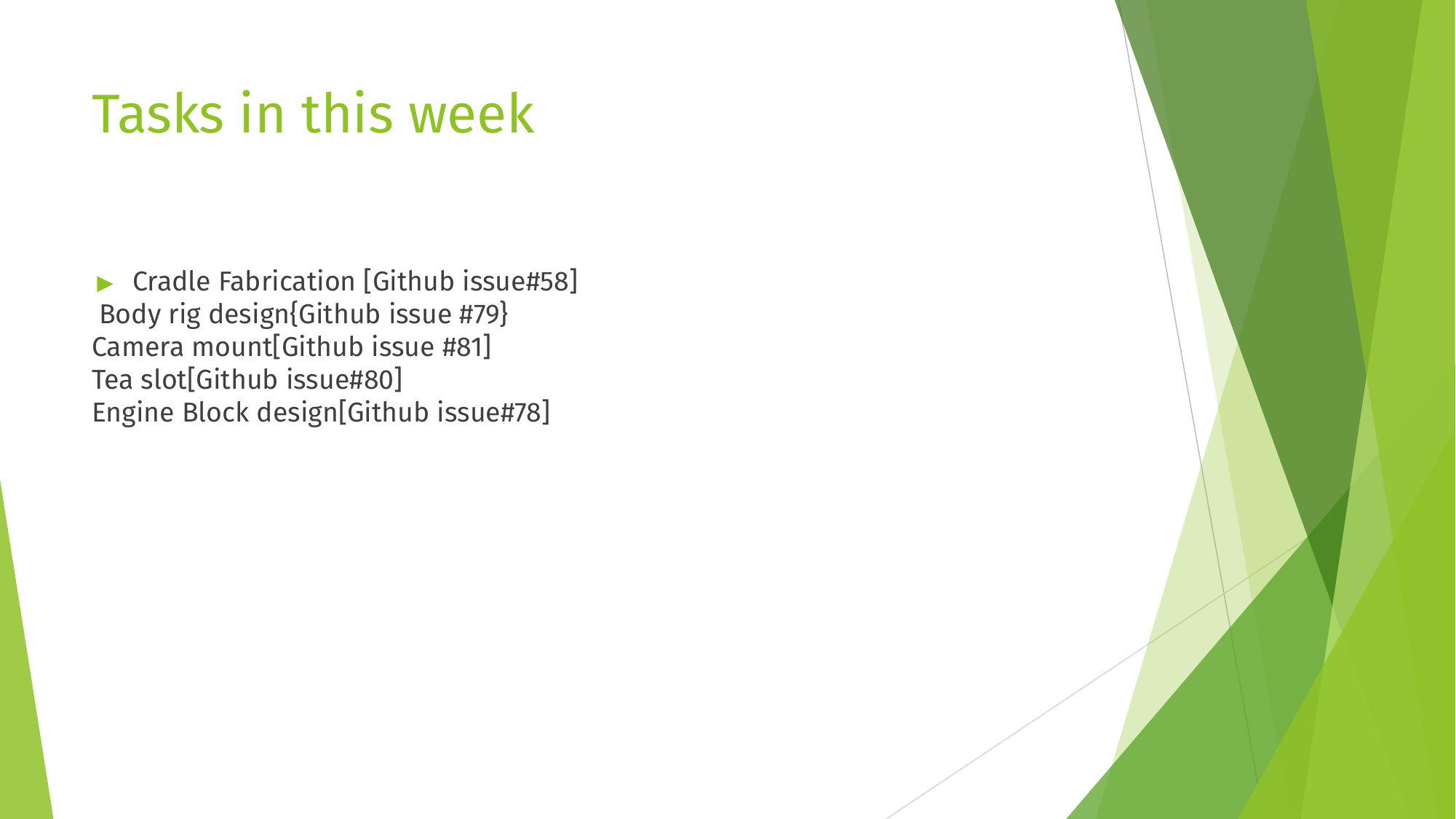

# Tasks in this week
Cradle Fabrication [Github issue#58]
 Body rig design{Github issue #79}
Camera mount[Github issue #81]
Tea slot[Github issue#80]
Engine Block design[Github issue#78]